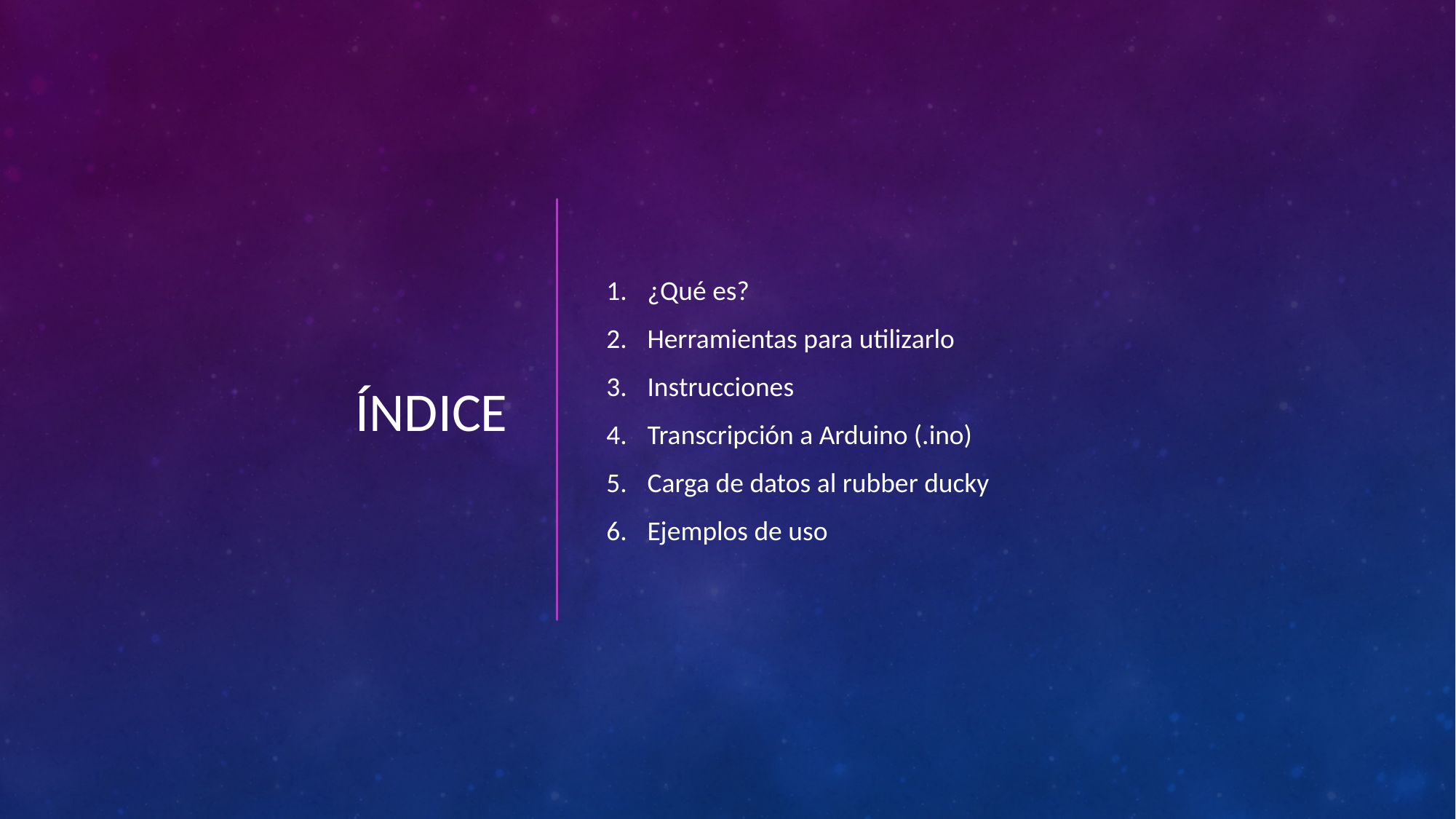

# Índice
¿Qué es?
Herramientas para utilizarlo
Instrucciones
Transcripción a Arduino (.ino)
Carga de datos al rubber ducky
Ejemplos de uso